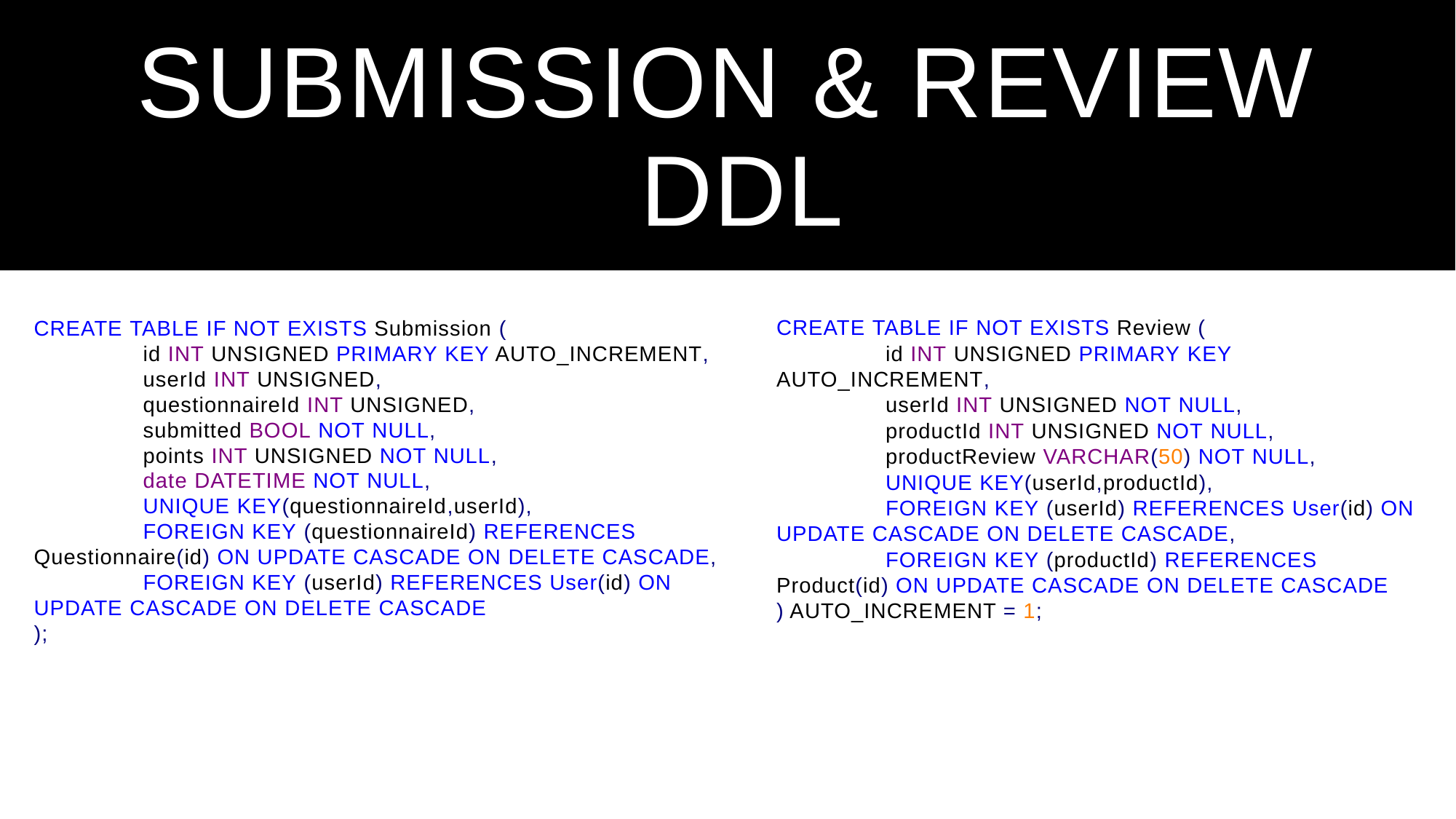

# Submission & REVIEW  DDL
CREATE TABLE IF NOT EXISTS Review (
	id INT UNSIGNED PRIMARY KEY AUTO_INCREMENT,
	userId INT UNSIGNED NOT NULL,
	productId INT UNSIGNED NOT NULL,
	productReview VARCHAR(50) NOT NULL,
	UNIQUE KEY(userId,productId),
	FOREIGN KEY (userId) REFERENCES User(id) ON UPDATE CASCADE ON DELETE CASCADE,
	FOREIGN KEY (productId) REFERENCES Product(id) ON UPDATE CASCADE ON DELETE CASCADE
) AUTO_INCREMENT = 1;
CREATE TABLE IF NOT EXISTS Submission (
	id INT UNSIGNED PRIMARY KEY AUTO_INCREMENT,
	userId INT UNSIGNED,
	questionnaireId INT UNSIGNED,
	submitted BOOL NOT NULL,
	points INT UNSIGNED NOT NULL,
	date DATETIME NOT NULL,
	UNIQUE KEY(questionnaireId,userId),
	FOREIGN KEY (questionnaireId) REFERENCES Questionnaire(id) ON UPDATE CASCADE ON DELETE CASCADE,
	FOREIGN KEY (userId) REFERENCES User(id) ON UPDATE CASCADE ON DELETE CASCADE
);